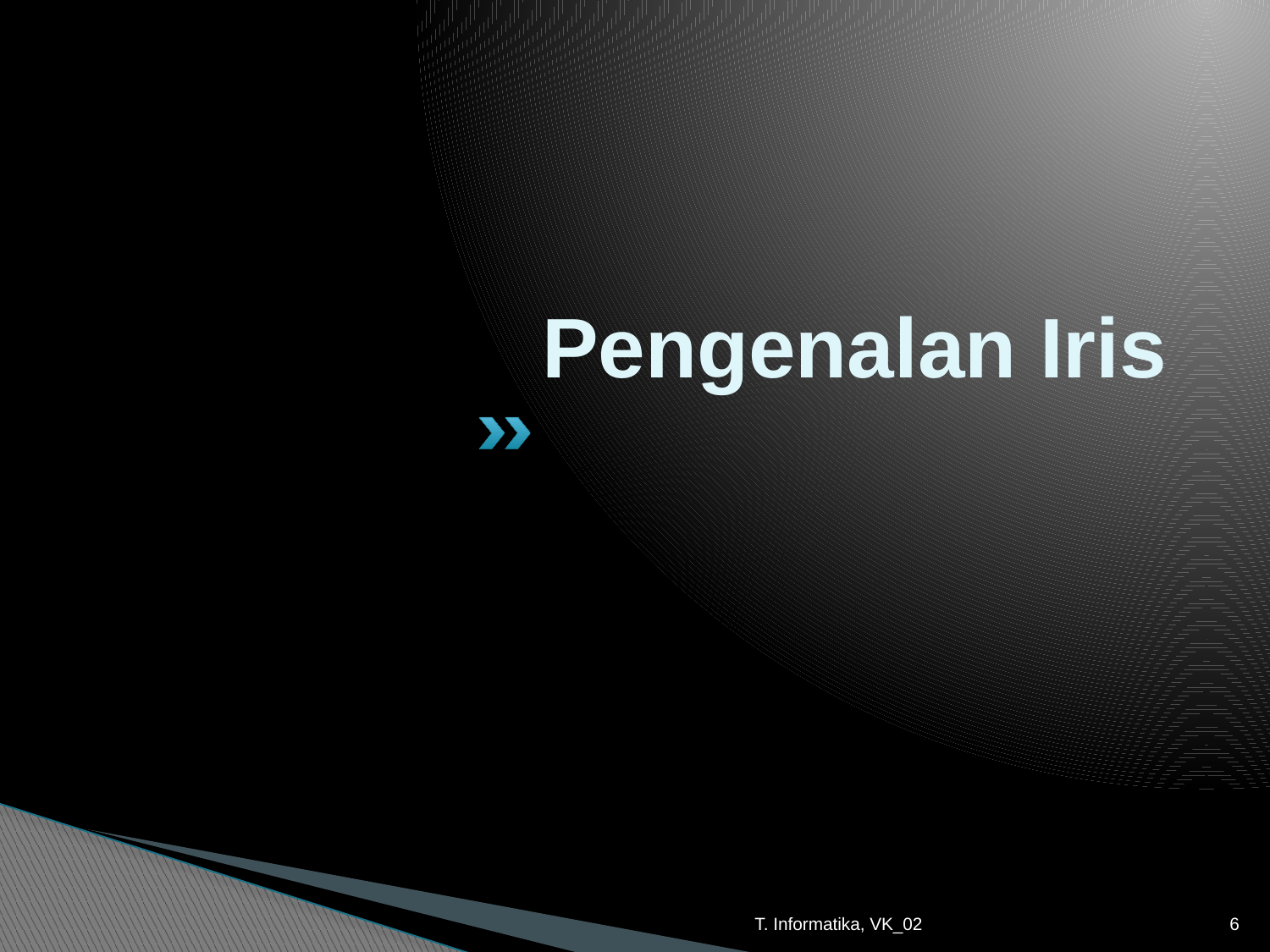

# Pengenalan Iris

T. Informatika, VK_02
6